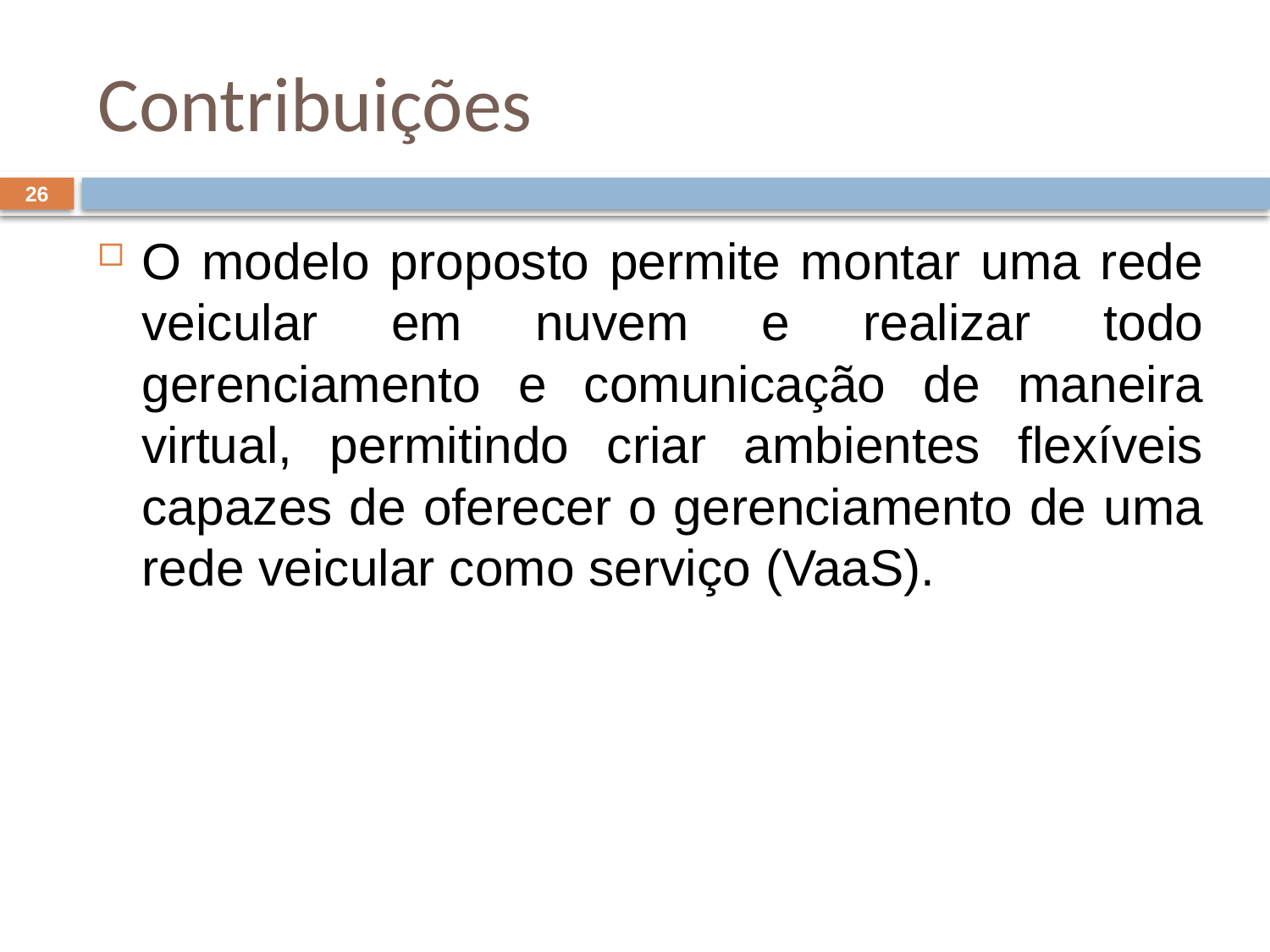

# Contribuições
26
O modelo proposto permite montar uma rede veicular em nuvem e realizar todo gerenciamento e comunicação de maneira virtual, permitindo criar ambientes flexíveis capazes de oferecer o gerenciamento de uma rede veicular como serviço (VaaS).